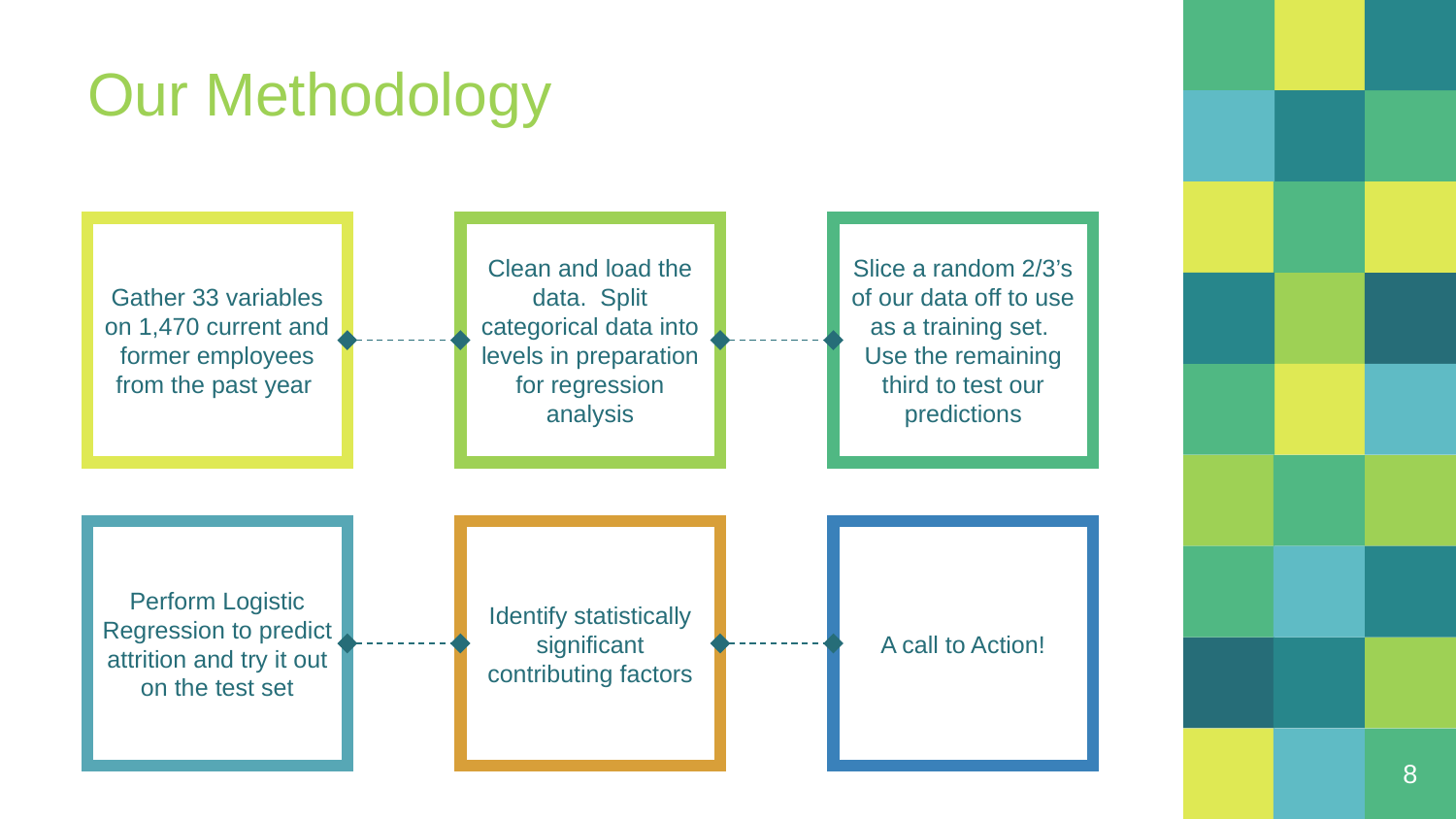

# Our Methodology
Gather 33 variables on 1,470 current and former employees from the past year
Slice a random 2/3’s of our data off to use as a training set.  Use the remaining third to test our predictions
Clean and load the data.  Split categorical data into levels in preparation for regression analysis
Perform Logistic Regression to predict attrition and try it out on the test set
A call to Action!
Identify statistically significant contributing factors
8